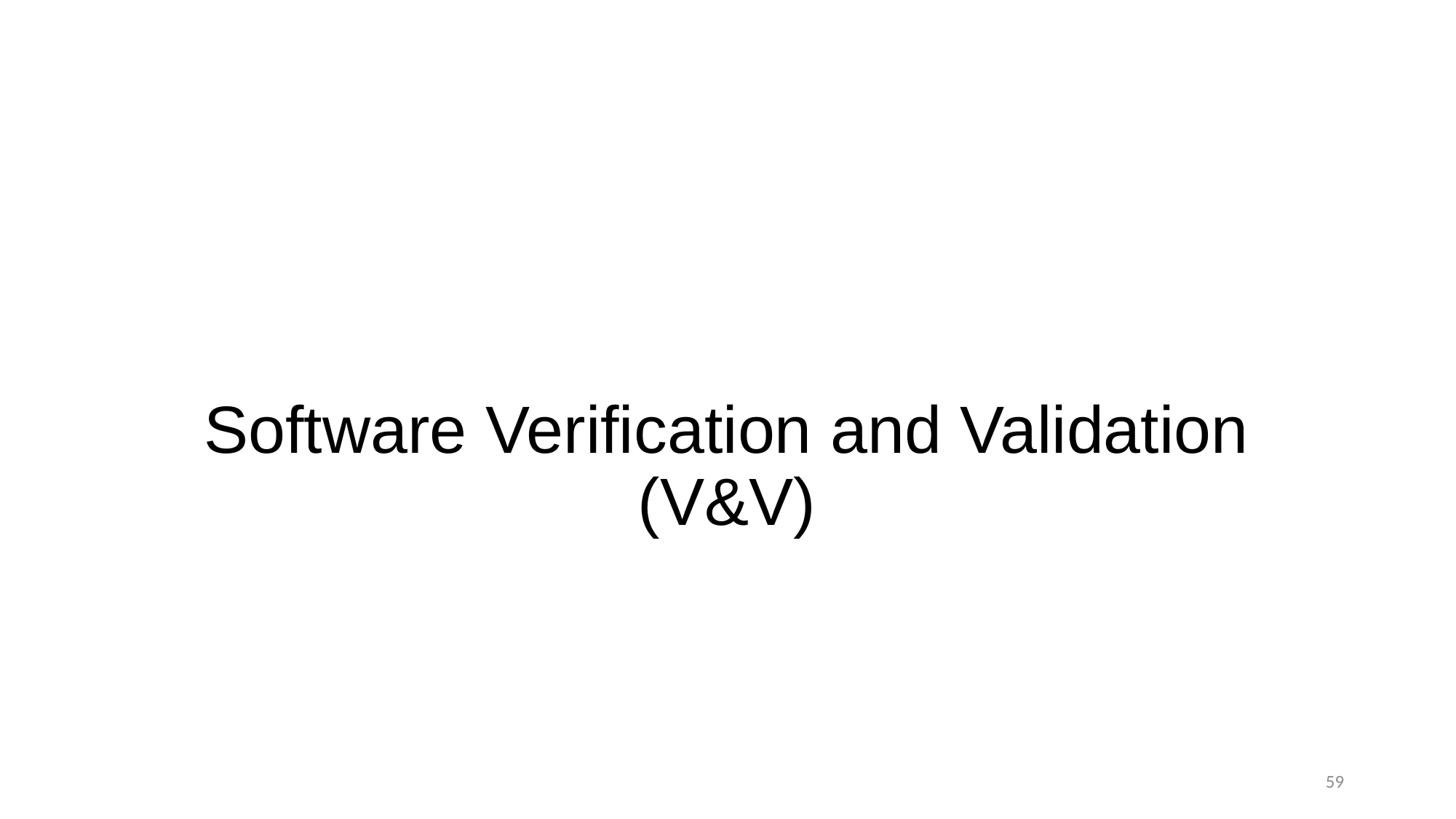

# Software Verification and Validation (V&V)

59